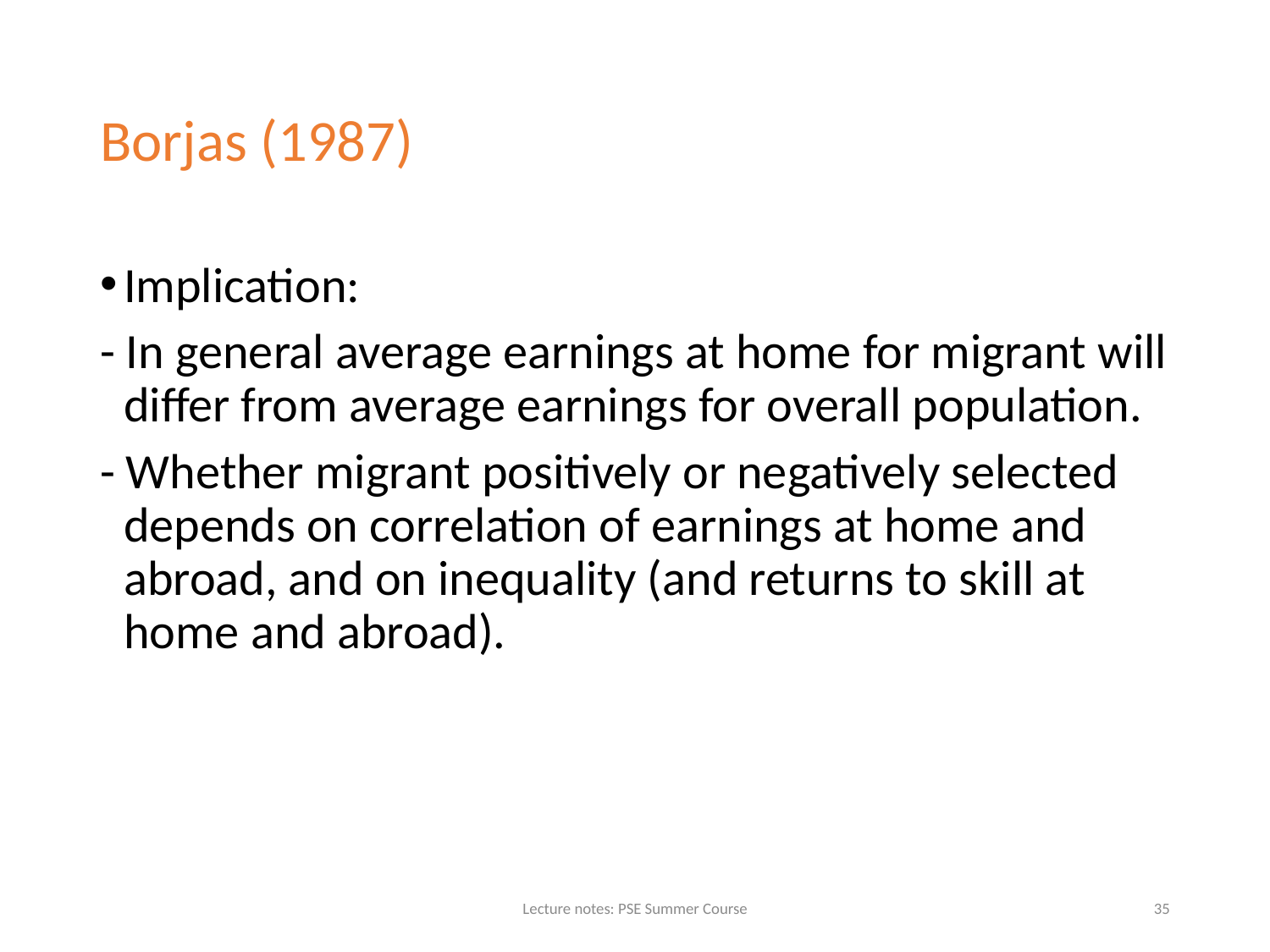

# Borjas (1987)
Implication:
- In general average earnings at home for migrant will differ from average earnings for overall population.
- Whether migrant positively or negatively selected depends on correlation of earnings at home and abroad, and on inequality (and returns to skill at home and abroad).
Lecture notes: PSE Summer Course
35